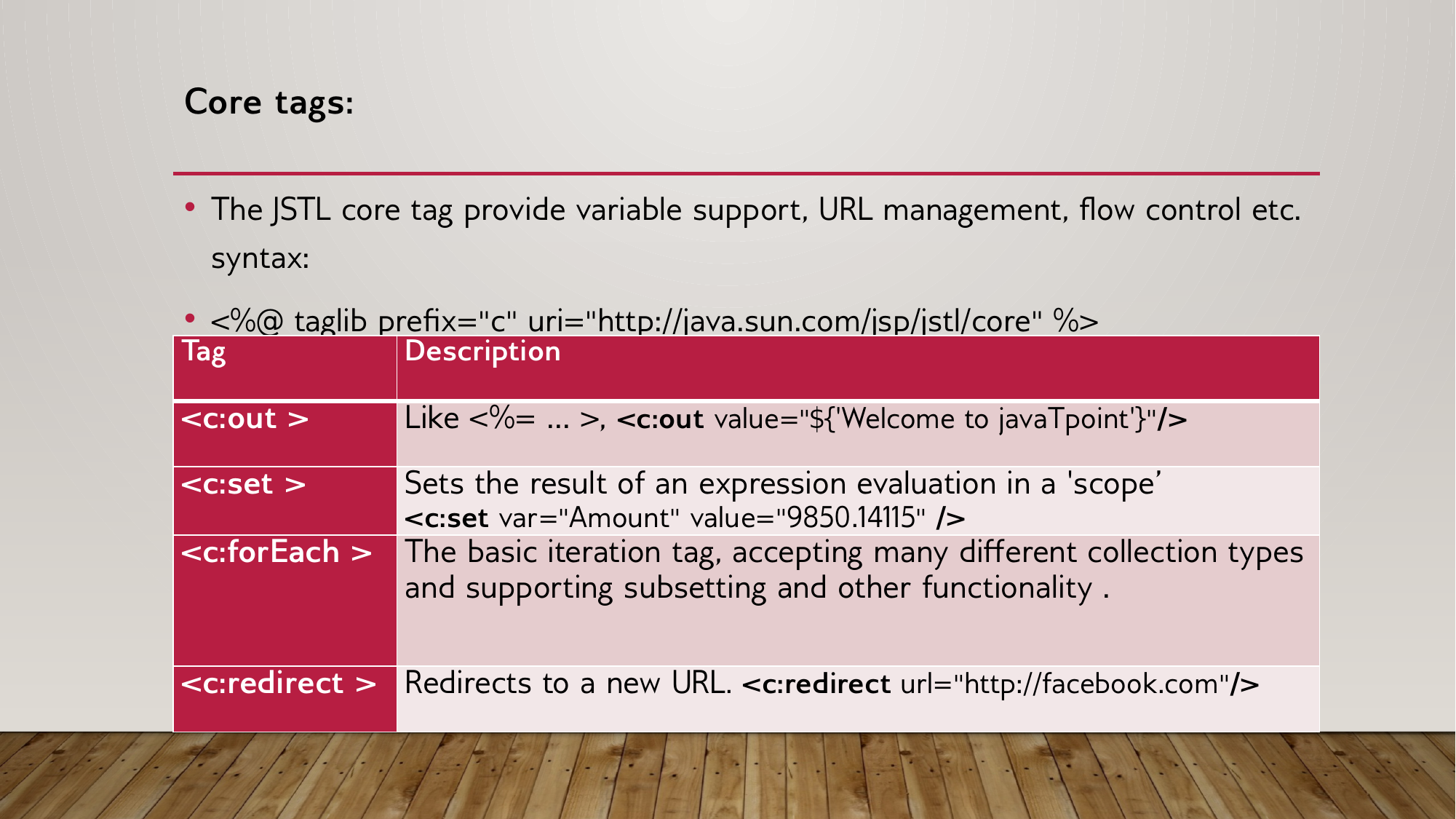

# Core tags:
The JSTL core tag provide variable support, URL management, flow control etc. syntax:
<%@ taglib prefix="c" uri="http://java.sun.com/jsp/jstl/core" %>

| Tag | Description |
| --- | --- |
| <c:out > | Like <%= ... >, <c:out value="${'Welcome to javaTpoint'}"/> |
| <c:set > | Sets the result of an expression evaluation in a 'scope’ <c:set var="Amount" value="9850.14115" /> |
| <c:forEach > | The basic iteration tag, accepting many different collection types and supporting subsetting and other functionality . |
| <c:redirect > | Redirects to a new URL. <c:redirect url="http://facebook.com"/> |